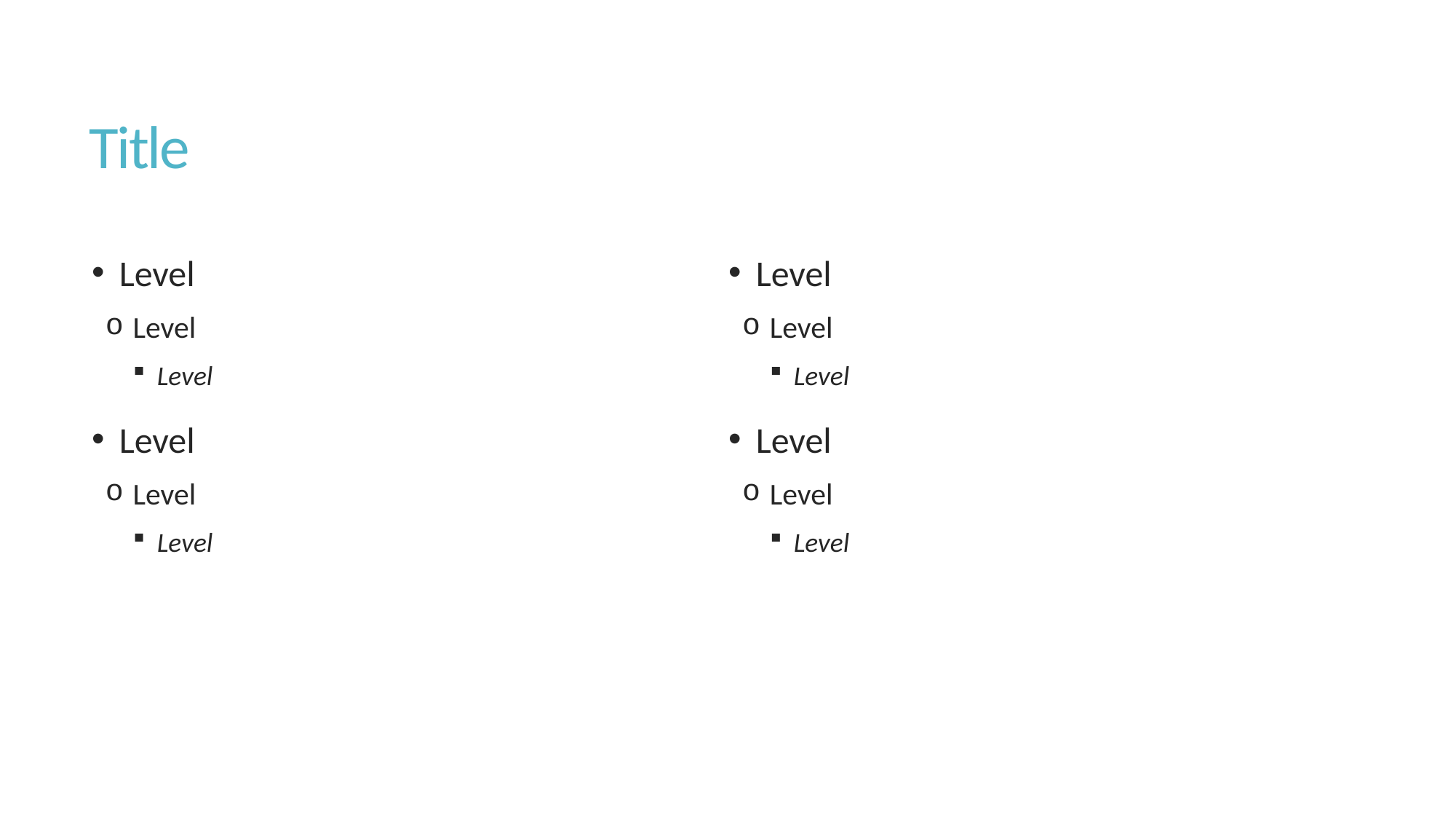

# Title
Level
Level
Level
Level
Level
Level

Level
Level
Level
Level
Level
Level